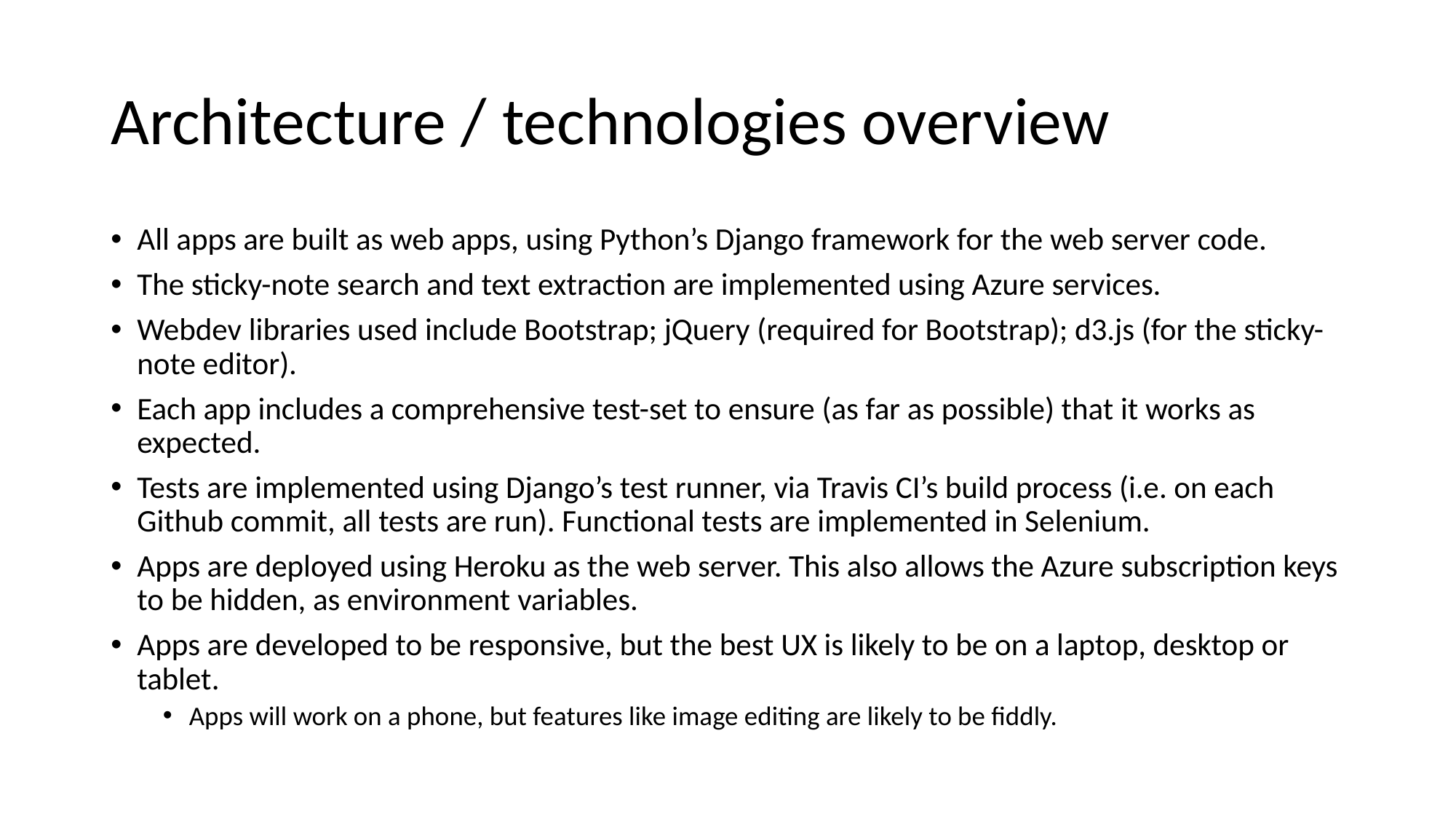

# Architecture / technologies overview
All apps are built as web apps, using Python’s Django framework for the web server code.
The sticky-note search and text extraction are implemented using Azure services.
Webdev libraries used include Bootstrap; jQuery (required for Bootstrap); d3.js (for the sticky-note editor).
Each app includes a comprehensive test-set to ensure (as far as possible) that it works as expected.
Tests are implemented using Django’s test runner, via Travis CI’s build process (i.e. on each Github commit, all tests are run). Functional tests are implemented in Selenium.
Apps are deployed using Heroku as the web server. This also allows the Azure subscription keys to be hidden, as environment variables.
Apps are developed to be responsive, but the best UX is likely to be on a laptop, desktop or tablet.
Apps will work on a phone, but features like image editing are likely to be fiddly.